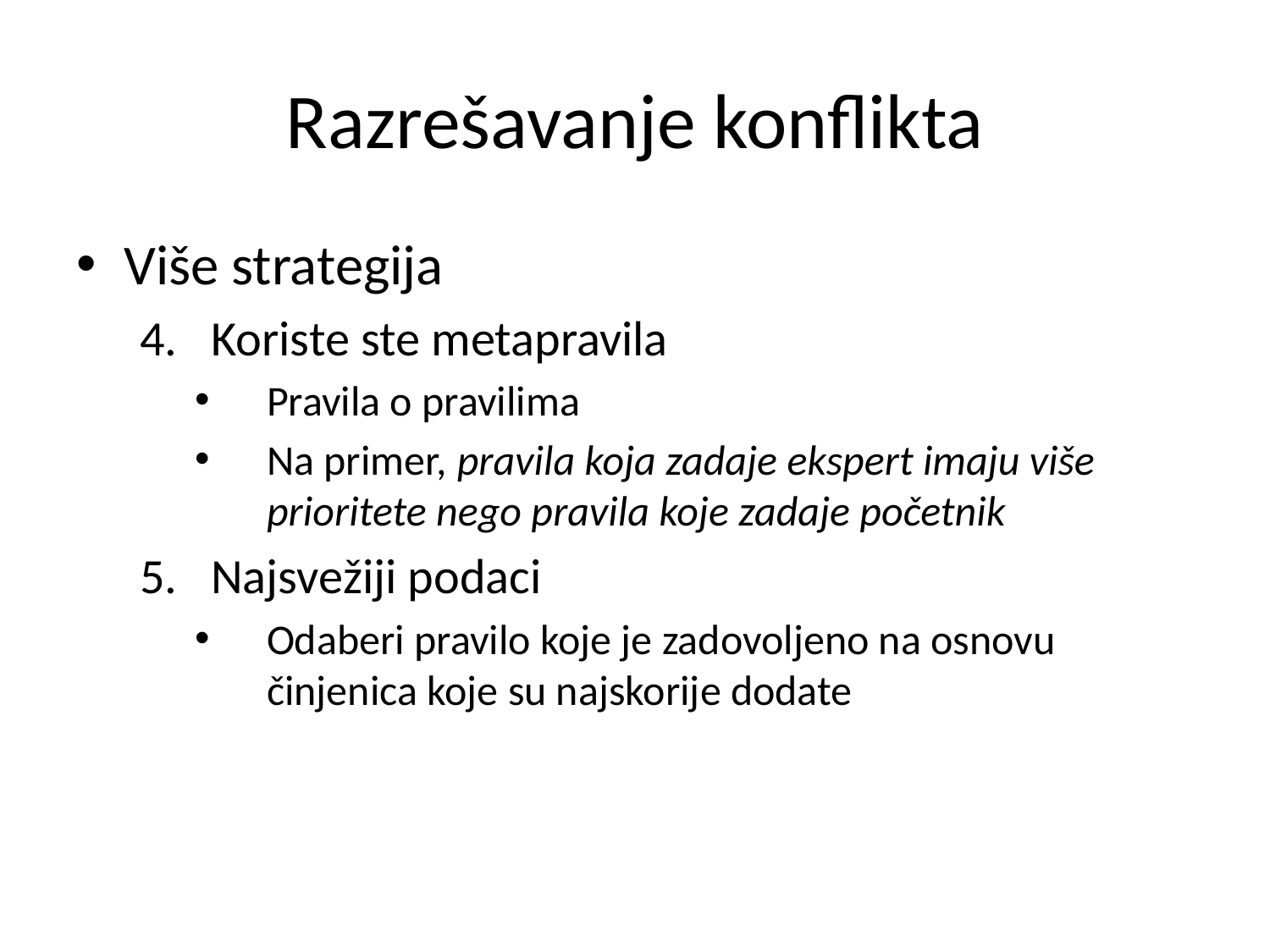

# Razrešavanje konflikta
Više strategija
Koriste ste metapravila
Pravila o pravilima
Na primer, pravila koja zadaje ekspert imaju više prioritete nego pravila koje zadaje početnik
Najsvežiji podaci
Odaberi pravilo koje je zadovoljeno na osnovu činjenica koje su najskorije dodate